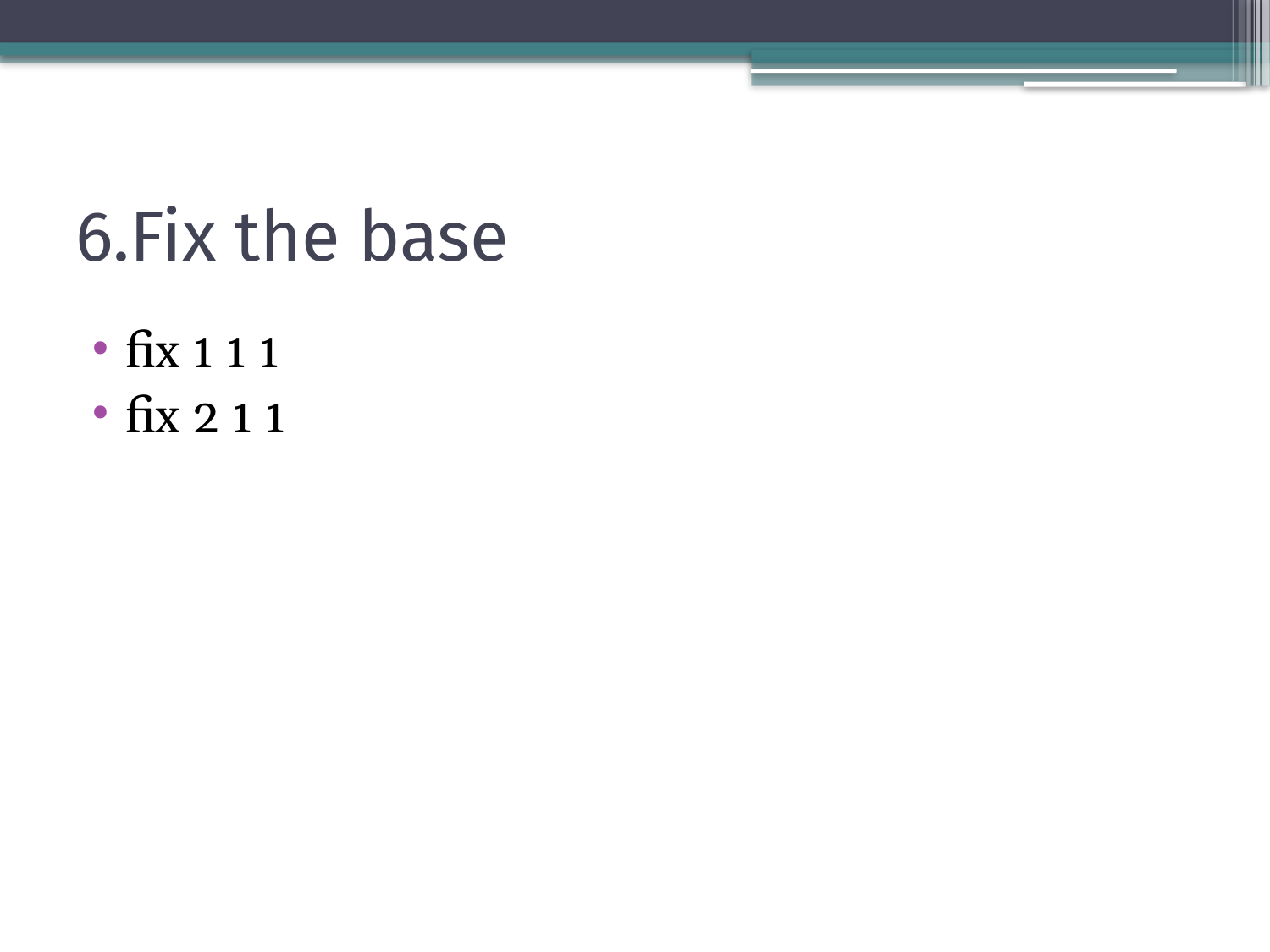

# 6.Fix the base
fix 1 1 1
fix 2 1 1